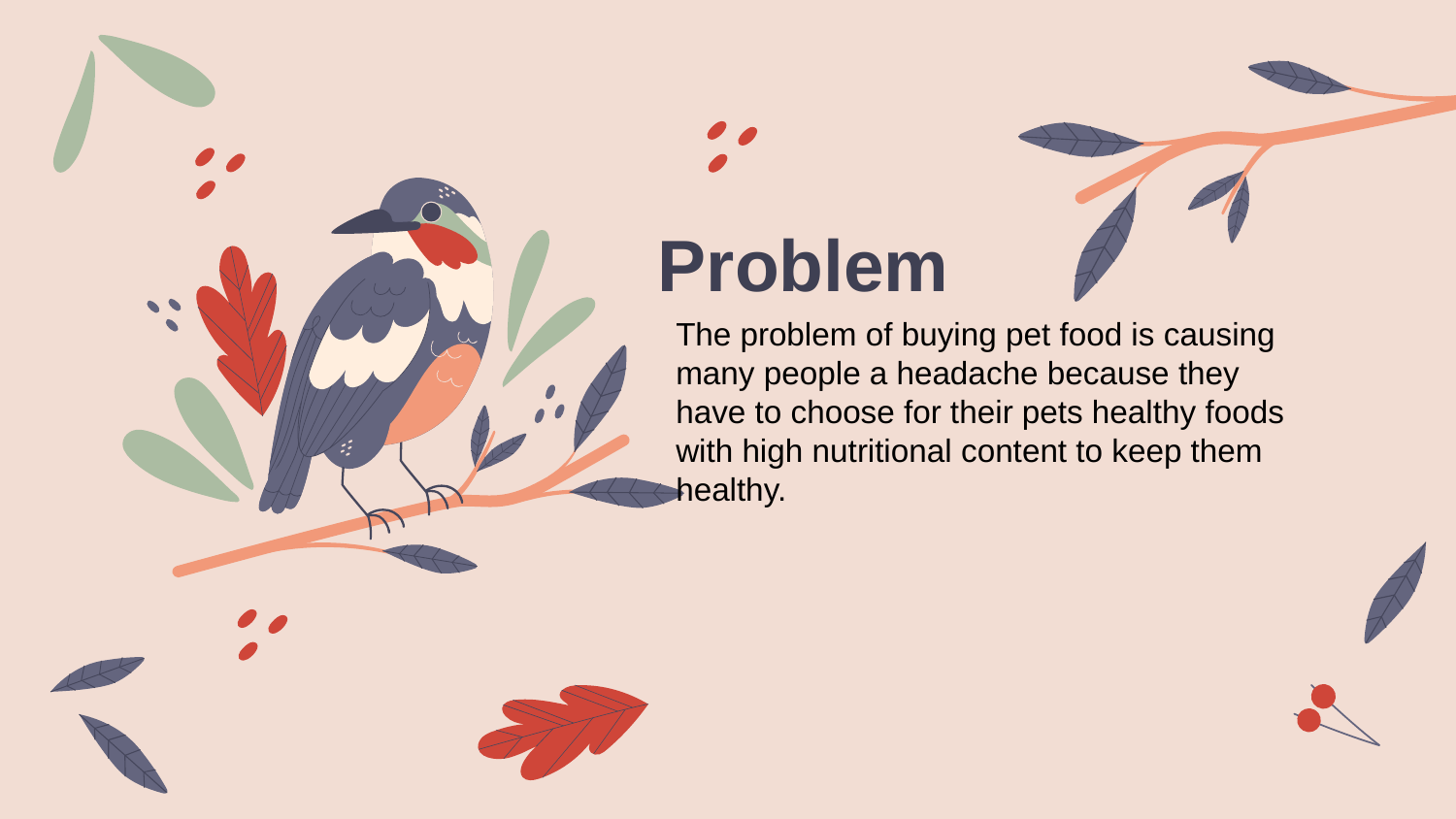

# Problem
The problem of buying pet food is causing many people a headache because they have to choose for their pets healthy foods with high nutritional content to keep them healthy.